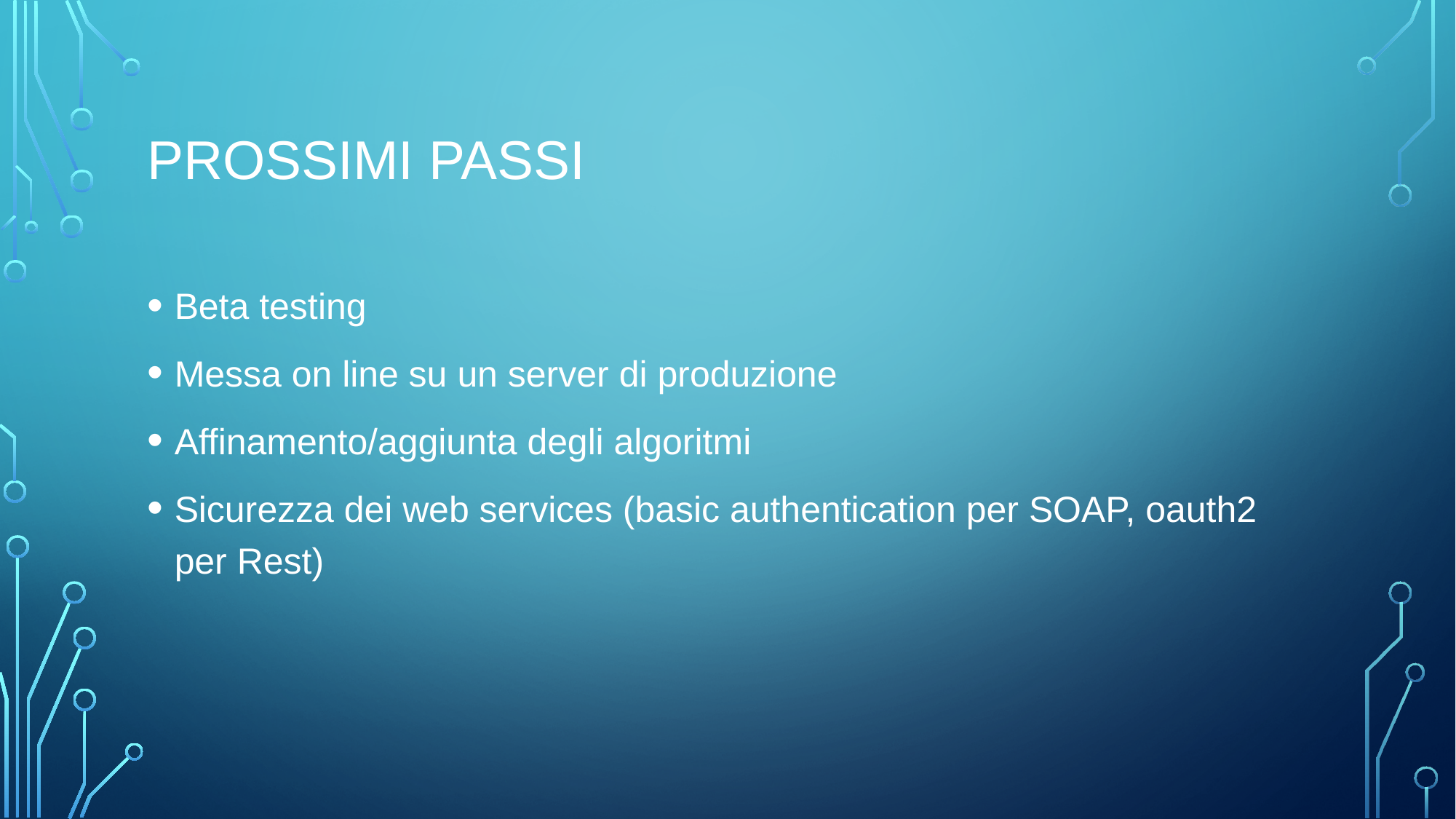

# Prossimi passi
Beta testing
Messa on line su un server di produzione
Affinamento/aggiunta degli algoritmi
Sicurezza dei web services (basic authentication per SOAP, oauth2 per Rest)